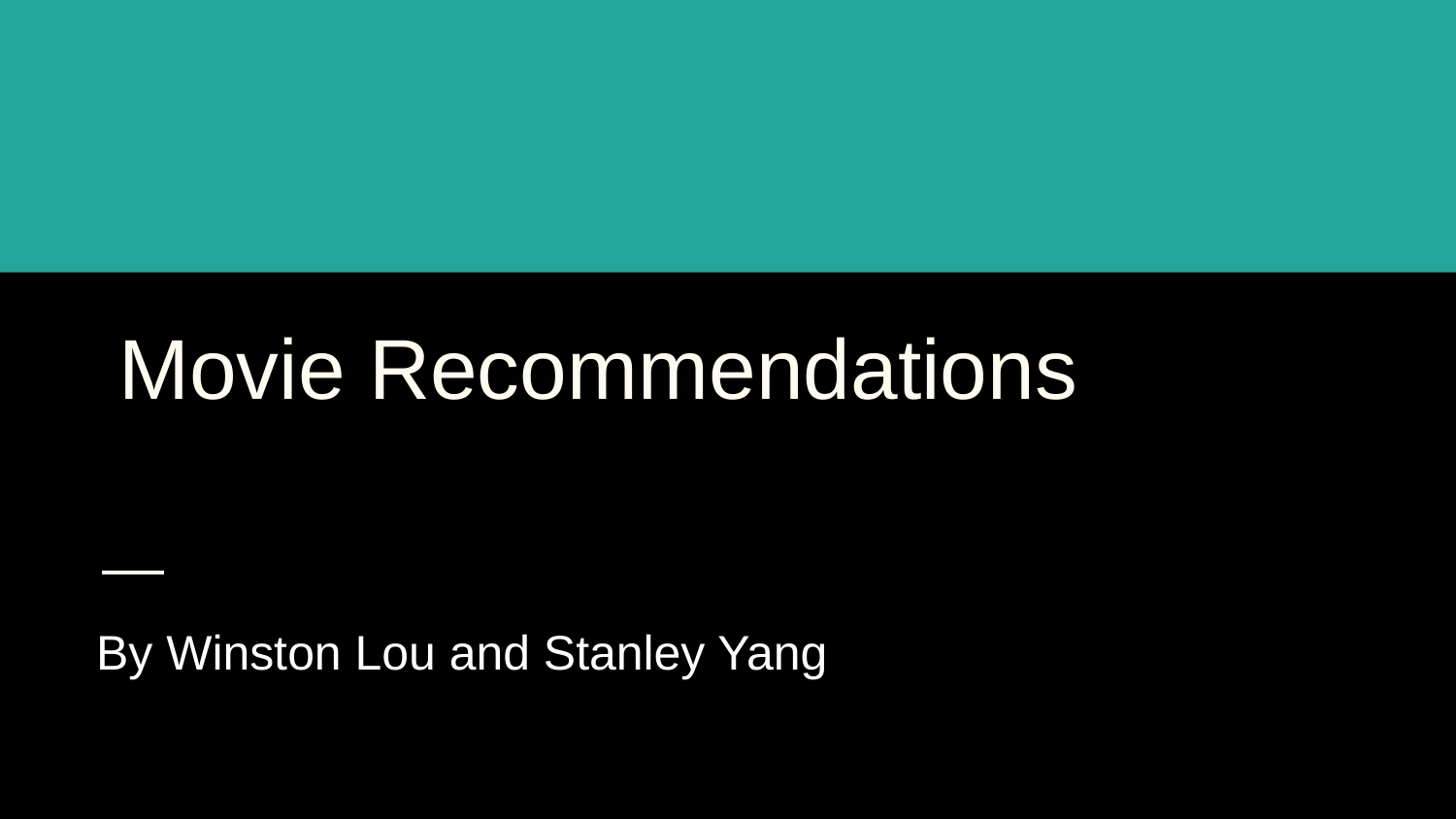

# Movie Recommendations
By Winston Lou and Stanley Yang